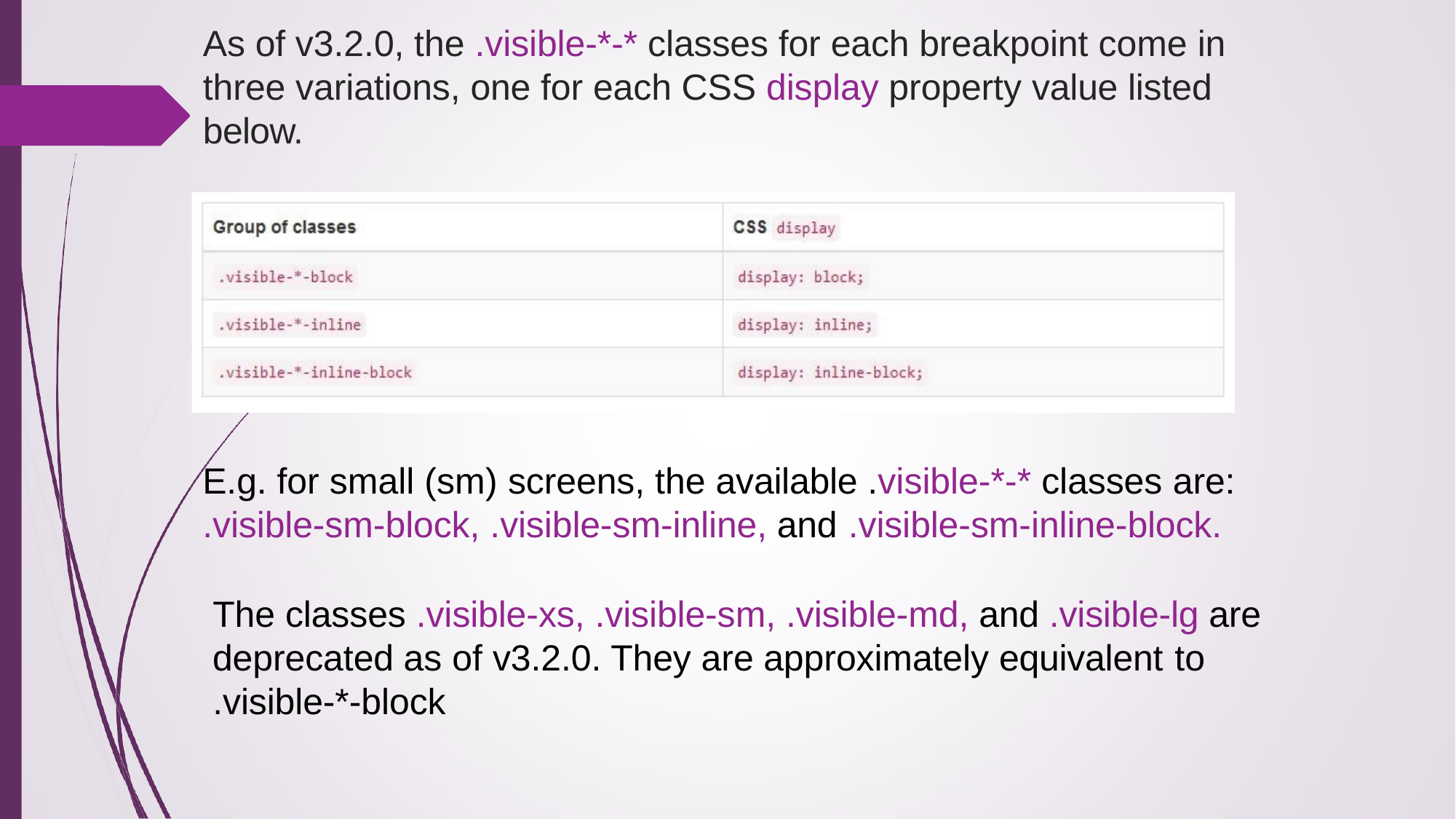

# As of v3.2.0, the .visible-*-* classes for each breakpoint come in  three variations, one for each CSS display property value listed  below.

E.g. for small (sm) screens, the available .visible-*-* classes are:
.visible-sm-block, .visible-sm-inline, and .visible-sm-inline-block.

The classes .visible-xs, .visible-sm, .visible-md, and .visible-lg are  deprecated as of v3.2.0. They are approximately equivalent to
.visible-*-block